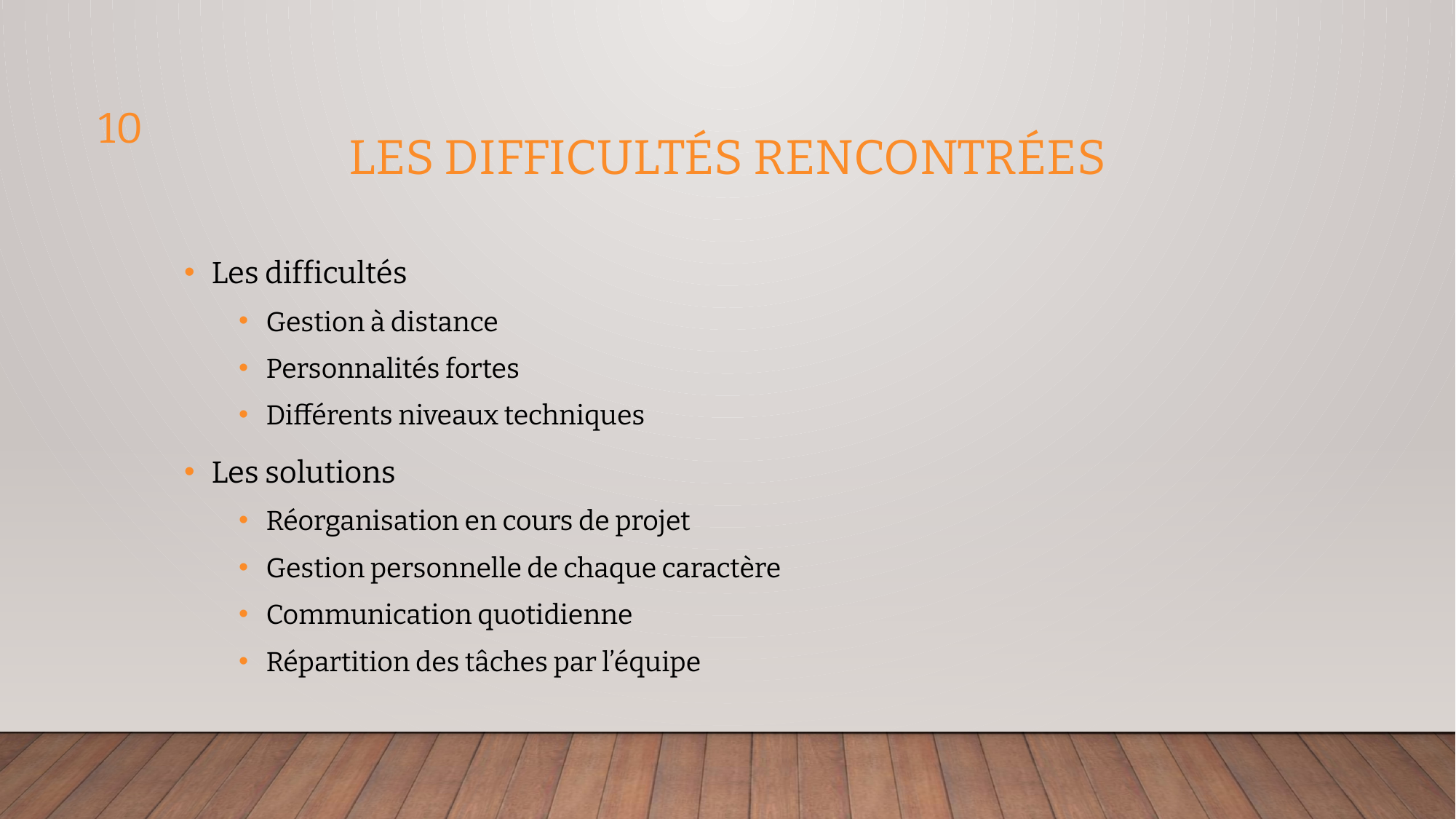

10
# Les difficultés rencontrées
Les difficultés
Gestion à distance
Personnalités fortes
Différents niveaux techniques
Les solutions
Réorganisation en cours de projet
Gestion personnelle de chaque caractère
Communication quotidienne
Répartition des tâches par l’équipe